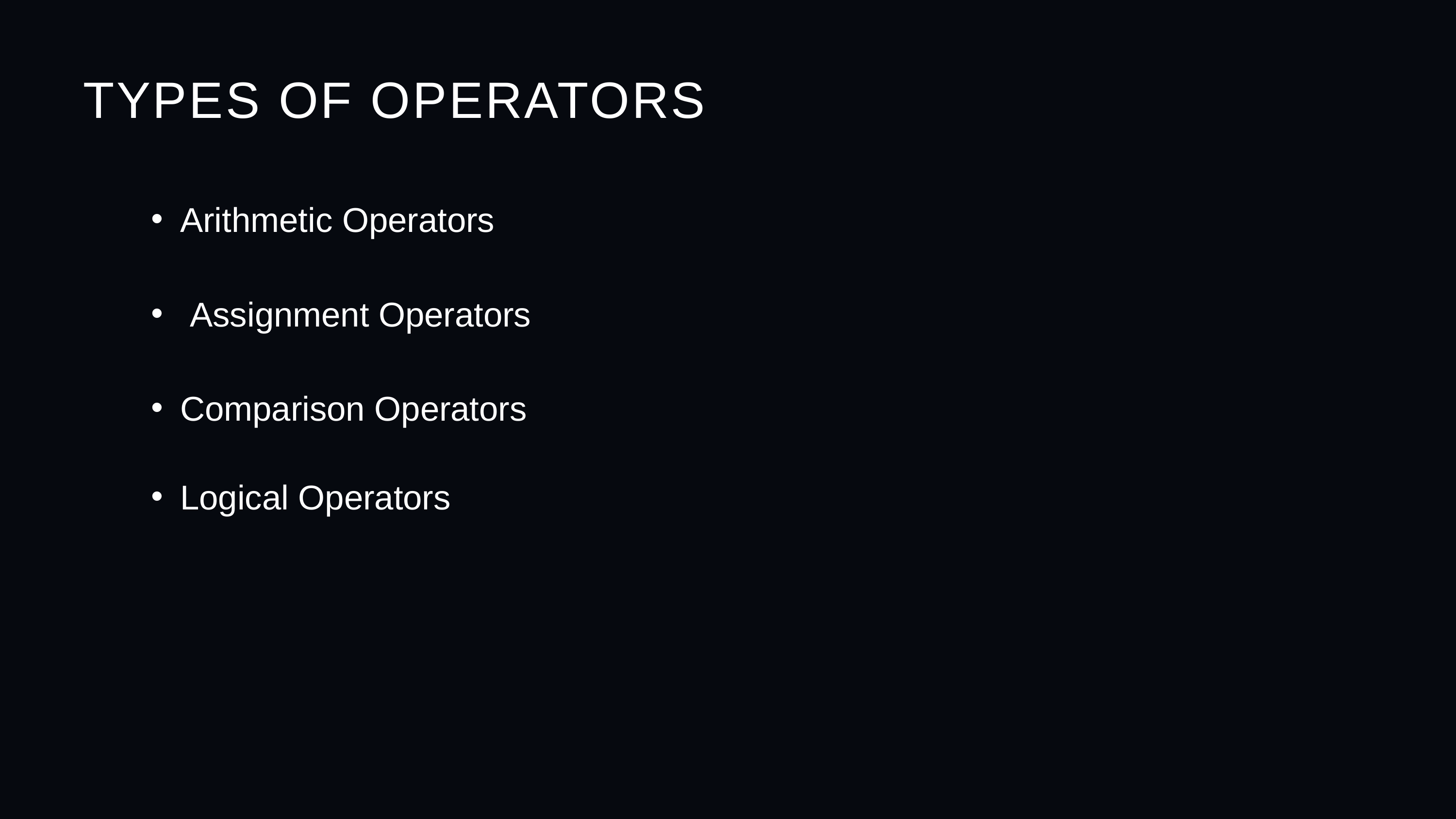

TYPES OF OPERATORS
Arithmetic Operators

 Assignment Operators

Comparison Operators

Logical Operators